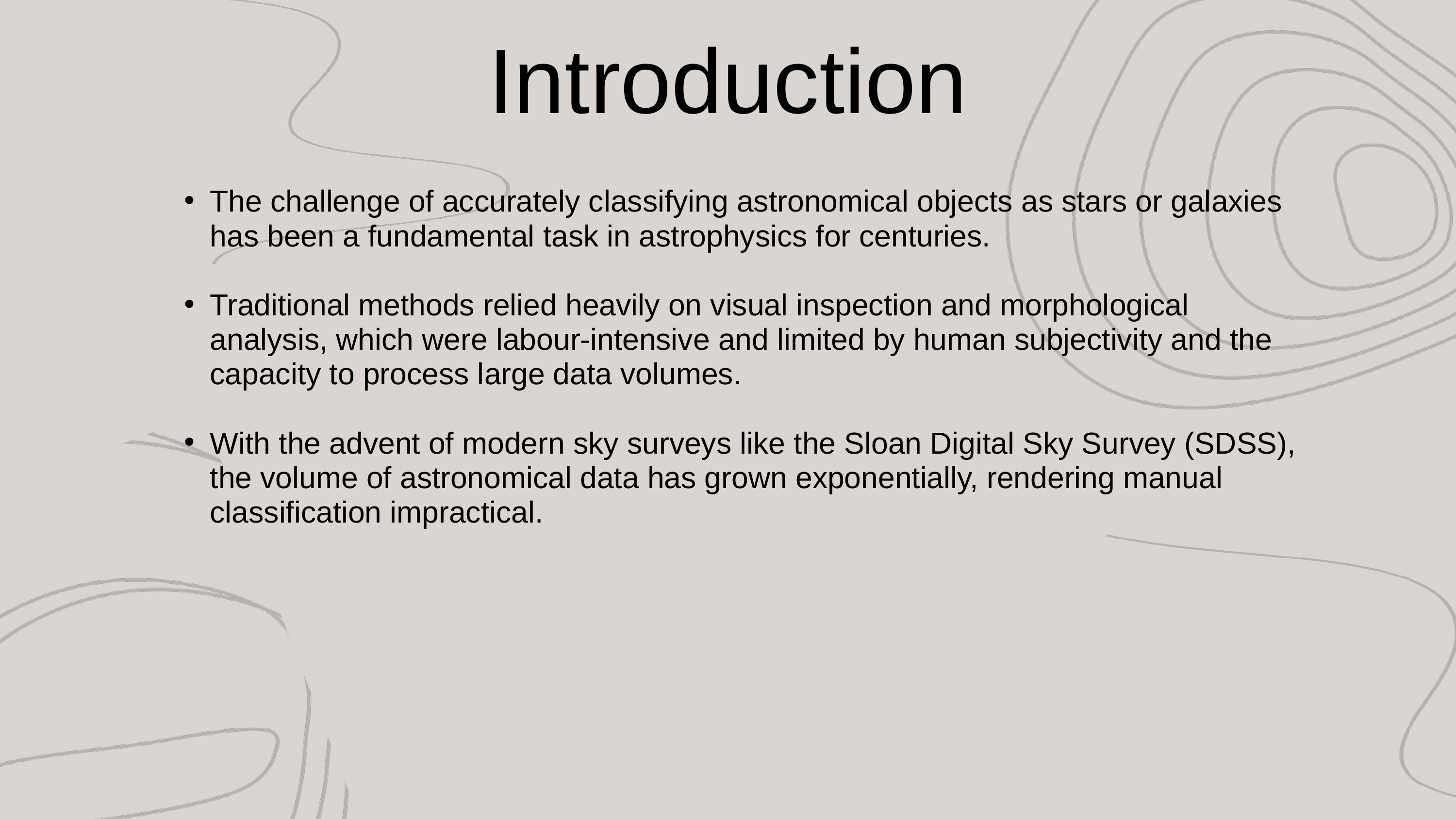

Introduction
The challenge of accurately classifying astronomical objects as stars or galaxies has been a fundamental task in astrophysics for centuries.

Traditional methods relied heavily on visual inspection and morphological analysis, which were labour-intensive and limited by human subjectivity and the capacity to process large data volumes.

With the advent of modern sky surveys like the Sloan Digital Sky Survey (SDSS), the volume of astronomical data has grown exponentially, rendering manual classification impractical.